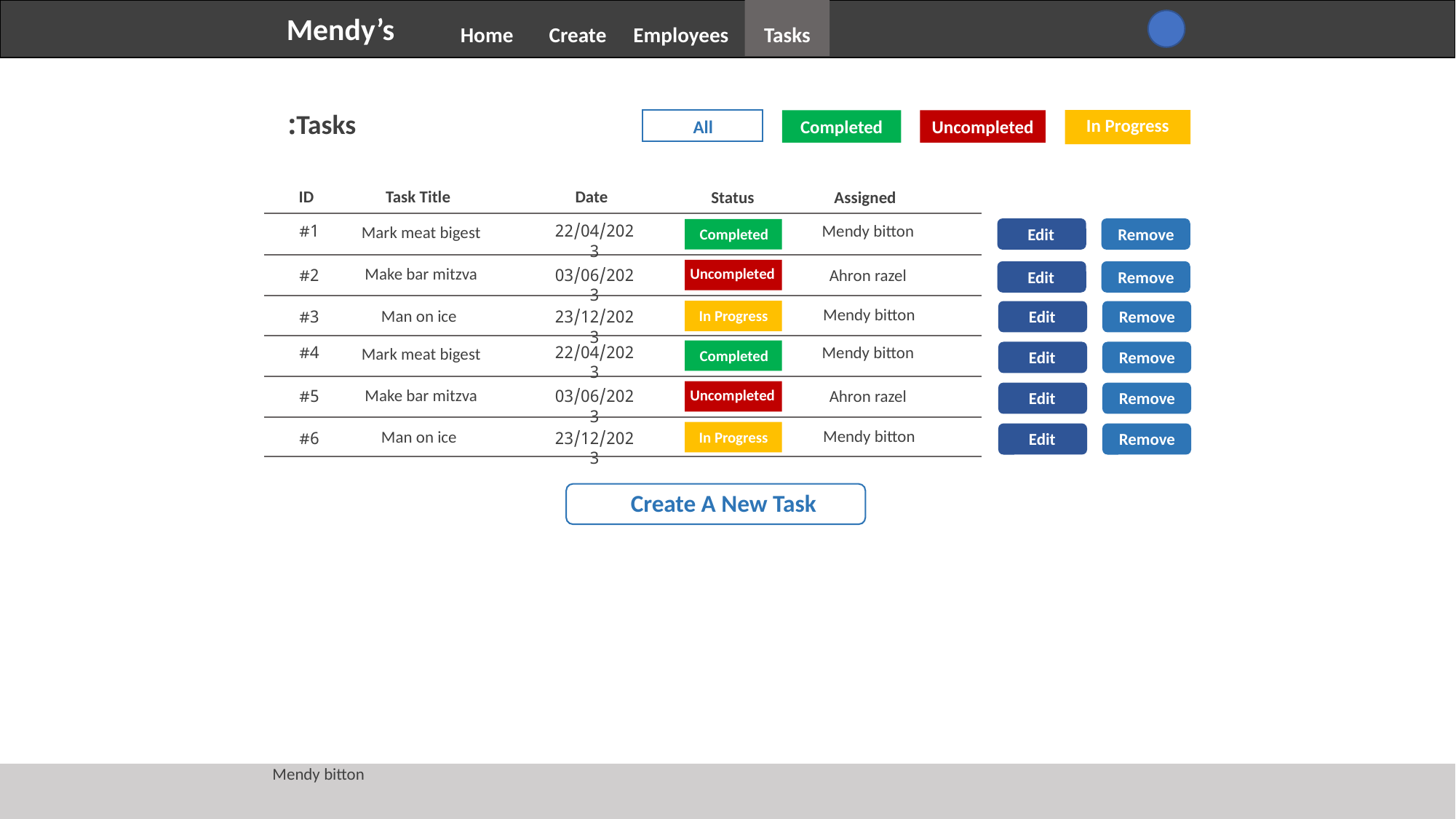

Mendy’s

Tasks
Employees
Home
Create
Tasks:
In Progress

All
Completed

Uncompleted

All
ID
Task Title
Date
Status
Assigned
#1
22/04/2023
Mendy bitton
Mark meat bigest
Edit

Remove

Completed
Make bar mitzva
Uncompleted
#2
03/06/2023
Ahron razel

Edit

Remove
Mendy bitton
Man on ice

In Progress

#3
23/12/2023
Edit

Remove
#4
22/04/2023
Mendy bitton
Mark meat bigest

Completed
Edit

Remove
Make bar mitzva
Uncompleted
#5
03/06/2023
Ahron razel

Edit

Remove
Mendy bitton
Man on ice

In Progress

#6
23/12/2023
Edit

Remove
Create A New Task

Mendy bitton